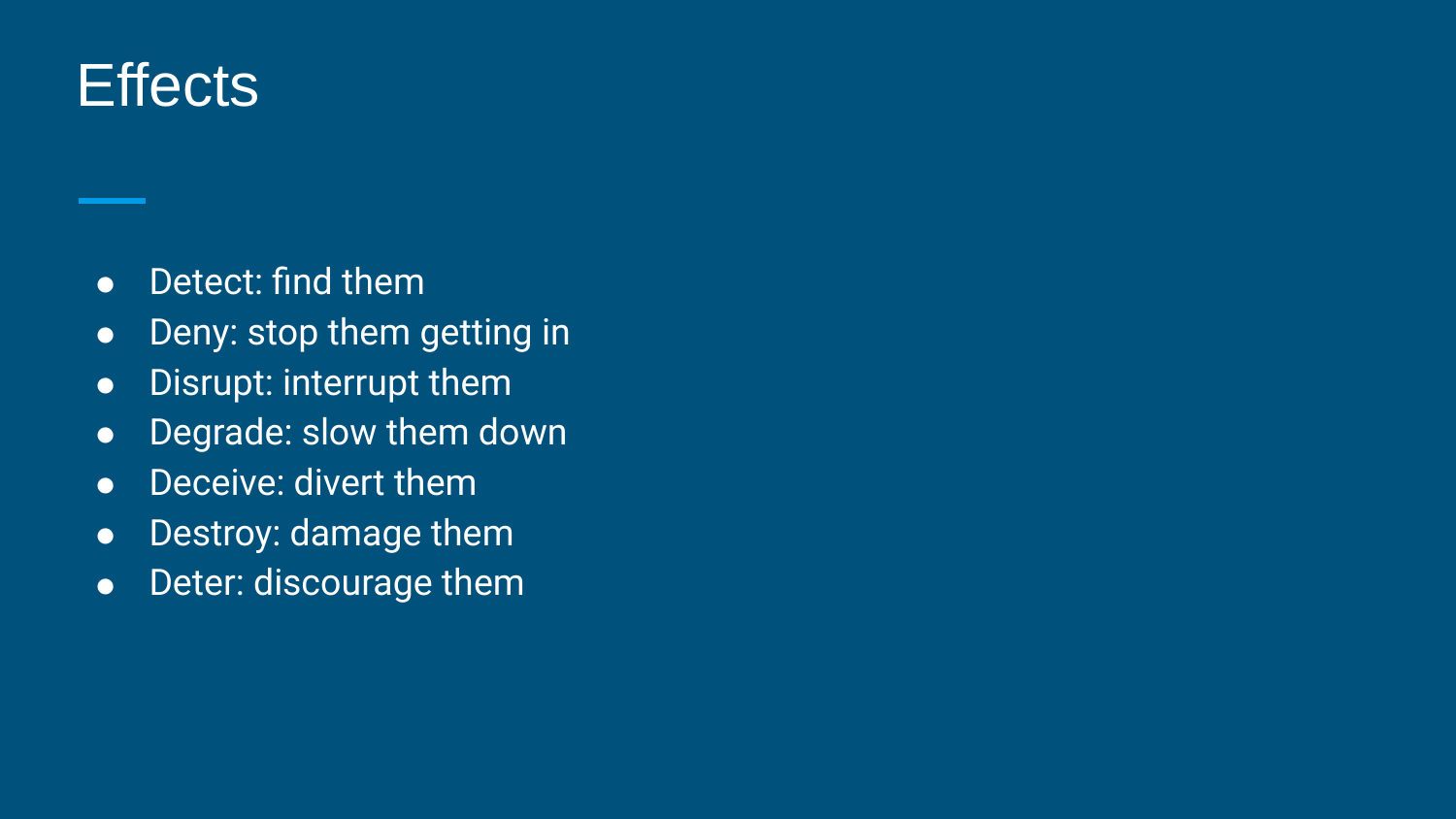

# Effects
Detect: find them
Deny: stop them getting in
Disrupt: interrupt them
Degrade: slow them down
Deceive: divert them
Destroy: damage them
Deter: discourage them